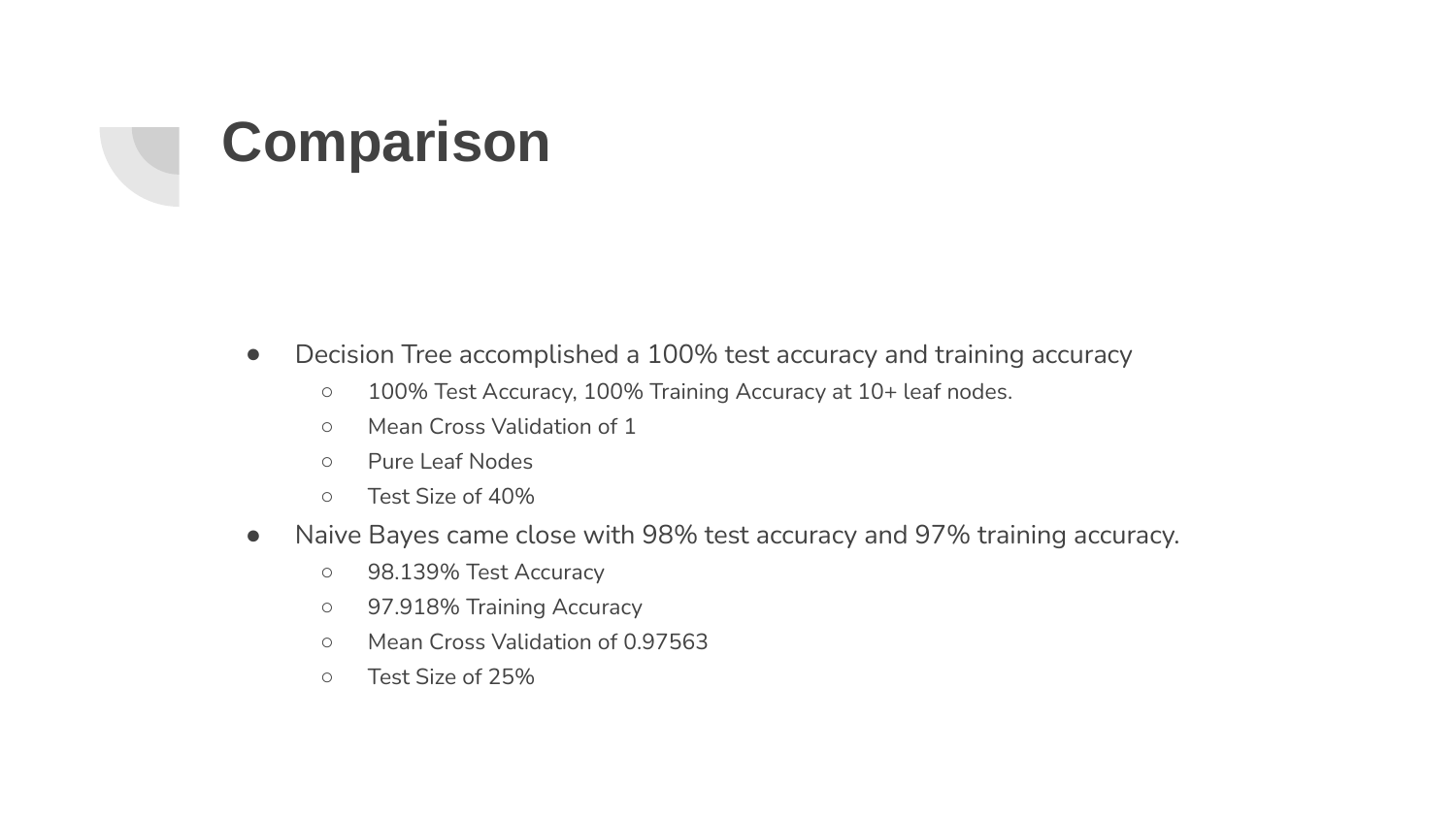

# Comparison
Decision Tree accomplished a 100% test accuracy and training accuracy
100% Test Accuracy, 100% Training Accuracy at 10+ leaf nodes.
Mean Cross Validation of 1
Pure Leaf Nodes
Test Size of 40%
Naive Bayes came close with 98% test accuracy and 97% training accuracy.
98.139% Test Accuracy
97.918% Training Accuracy
Mean Cross Validation of 0.97563
Test Size of 25%